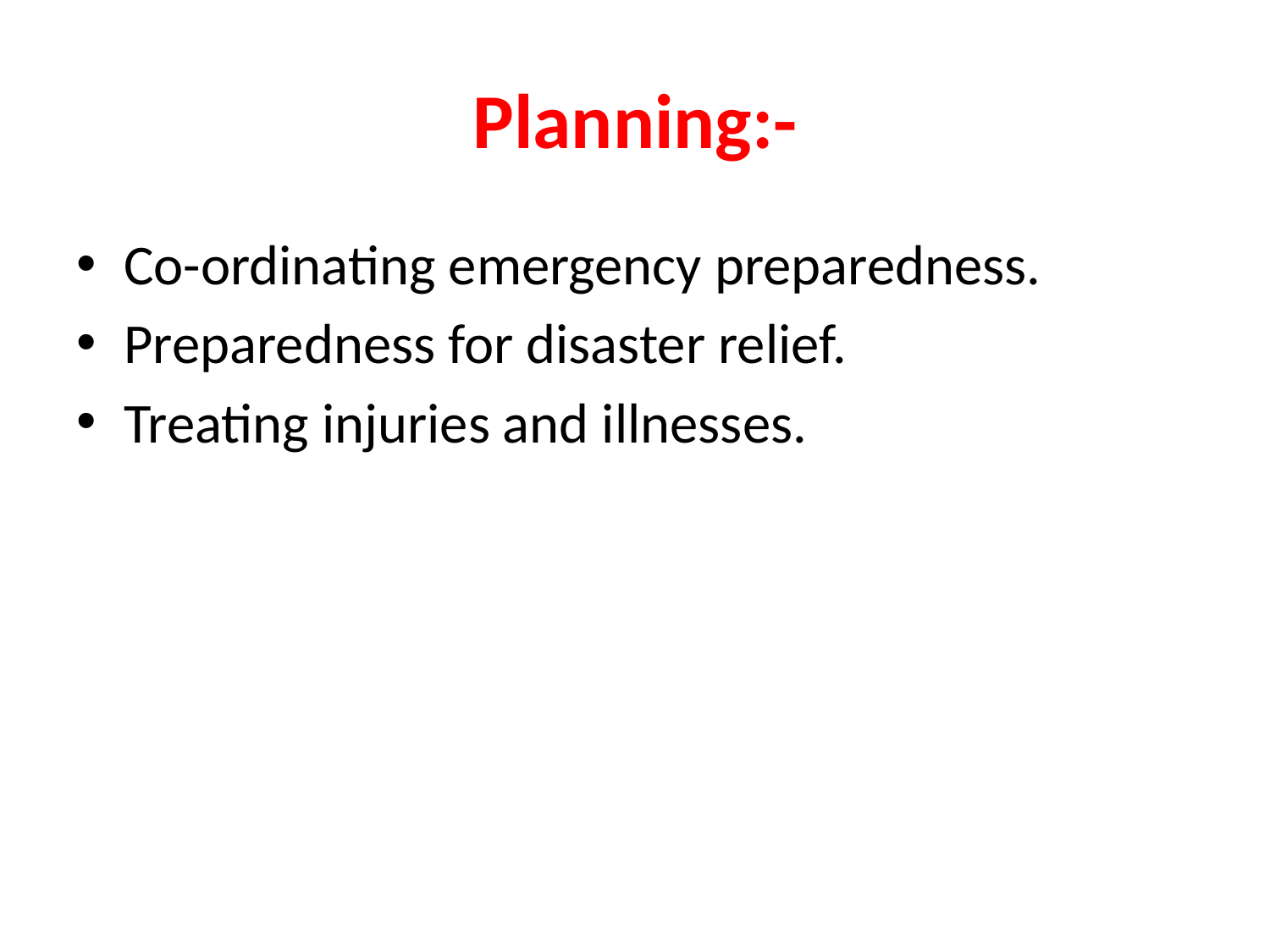

# Planning:-
Co-ordinating emergency preparedness.
Preparedness for disaster relief.
Treating injuries and illnesses.